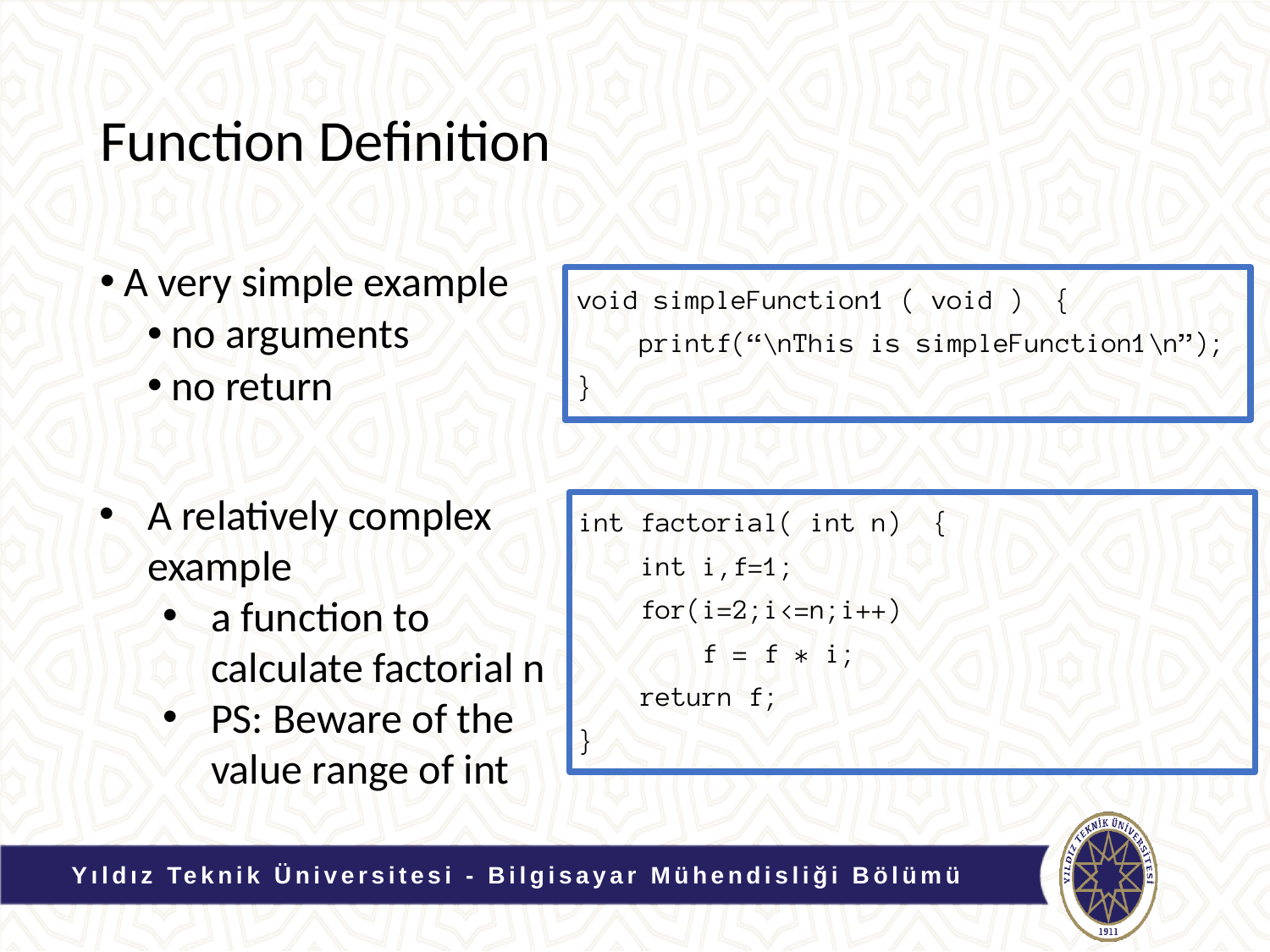

# Function Definition
A very simple example
no arguments
no return
void simpleFunction1 ( void )  {
    printf(“\nThis is simpleFunction1\n”);
}
A relatively complex example
a function to calculate factorial n
PS: Beware of the value range of int
int factorial( int n)  {
    int i,f=1;
    for(i=2;i<=n;i++)
        f = f * i;
    return f;
}
Yıldız Teknik Üniversitesi - Bilgisayar Mühendisliği Bölümü